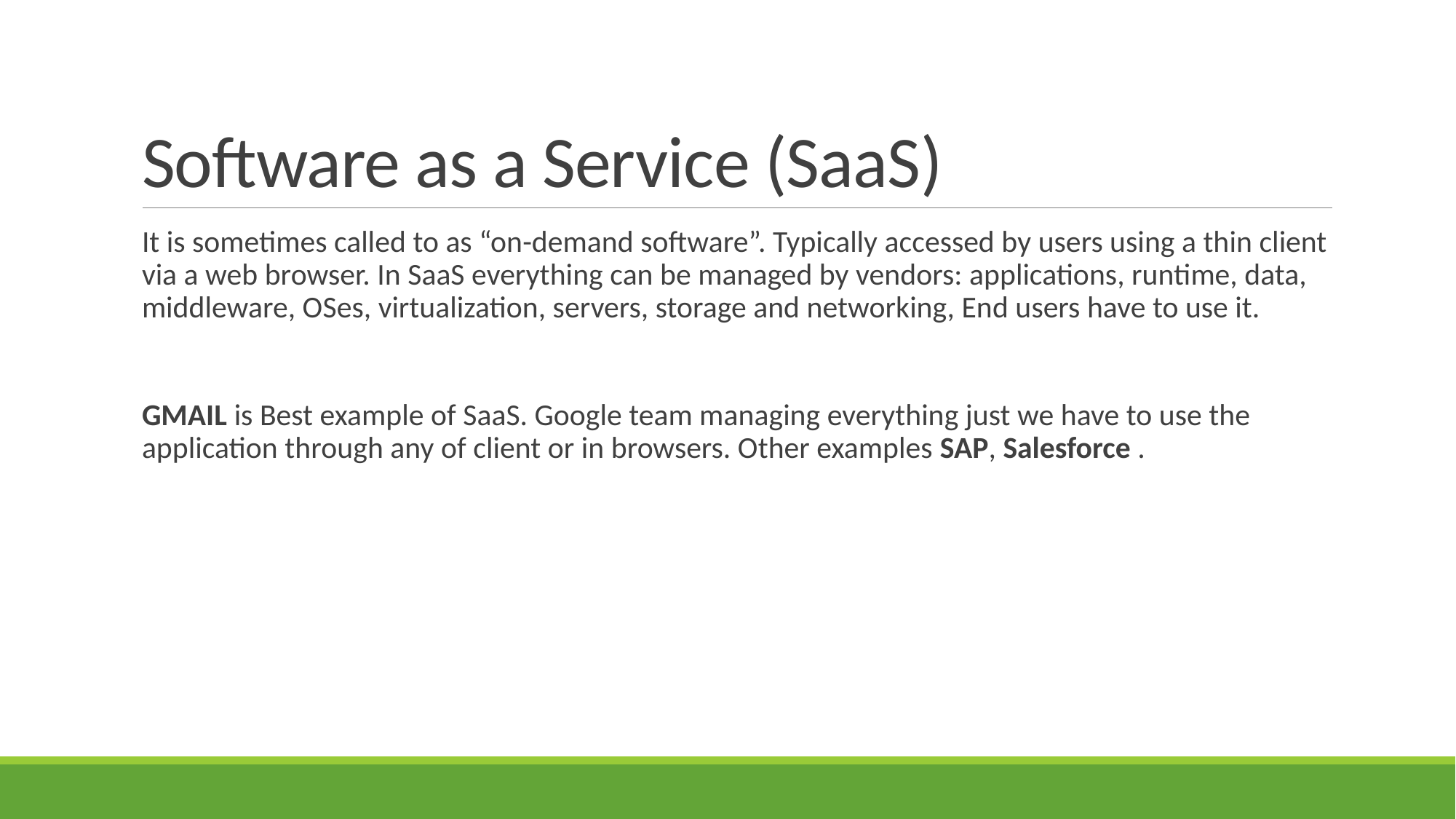

# Software as a Service (SaaS)
It is sometimes called to as “on-demand software”. Typically accessed by users using a thin client via a web browser. In SaaS everything can be managed by vendors: applications, runtime, data, middleware, OSes, virtualization, servers, storage and networking, End users have to use it.

GMAIL is Best example of SaaS. Google team managing everything just we have to use the application through any of client or in browsers. Other examples SAP, Salesforce .